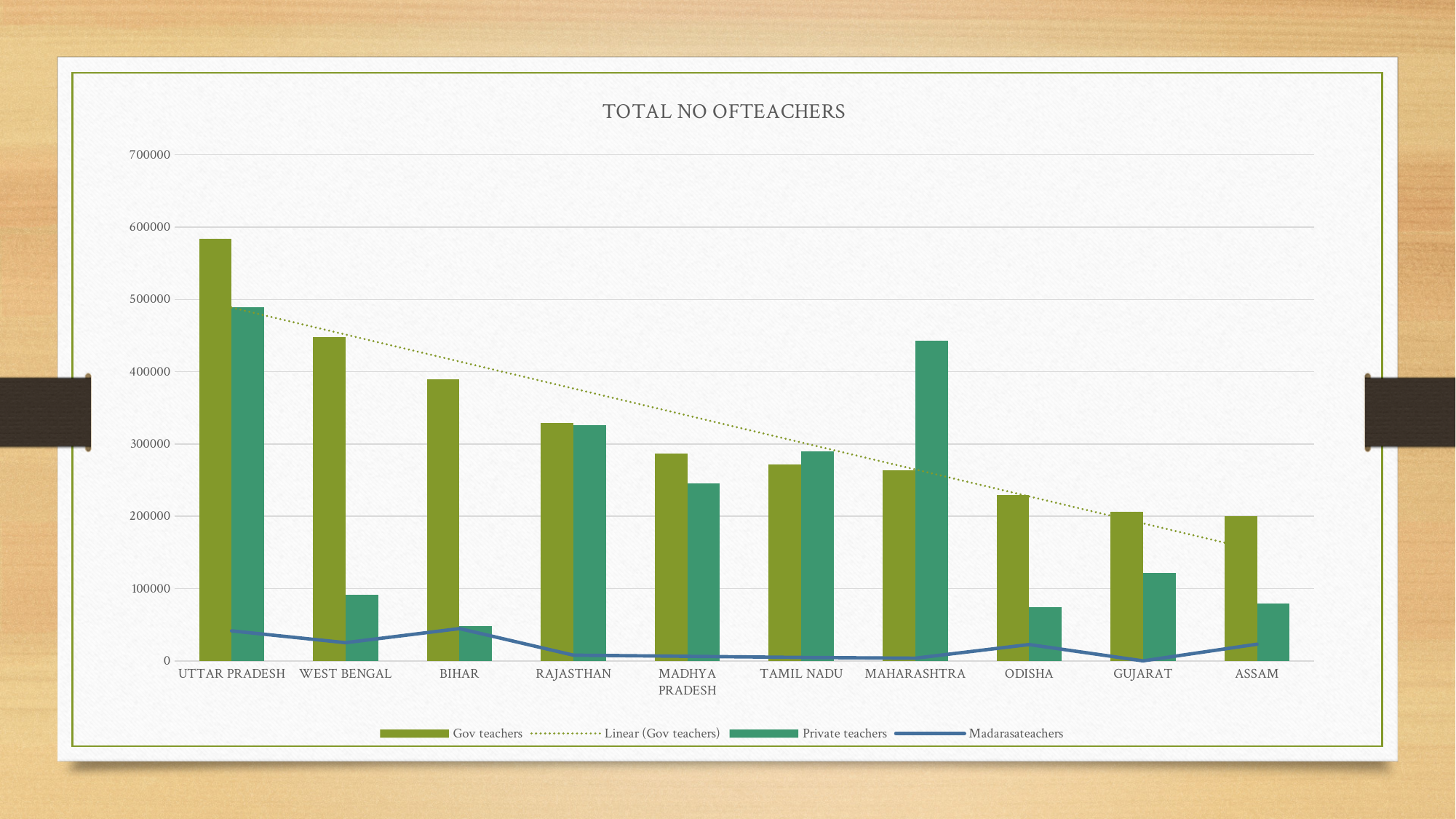

### Chart:  TOTAL NO OFTEACHERS

| Category | Gov teachers | Private teachers | Madarasateachers |
|---|---|---|---|
| UTTAR PRADESH | 584133.0 | 489110.0 | 41615.0 |
| WEST BENGAL | 447814.0 | 91922.0 | 25217.0 |
| BIHAR | 389234.0 | 48110.0 | 44753.0 |
| RAJASTHAN | 329102.0 | 325787.0 | 8002.0 |
| MADHYA PRADESH | 287145.0 | 245689.0 | 6388.0 |
| TAMIL NADU | 271455.0 | 290330.0 | 4822.0 |
| MAHARASHTRA | 264078.0 | 442621.0 | 3788.0 |
| ODISHA | 229106.0 | 74502.0 | 22685.0 |
| GUJARAT | 205843.0 | 122022.0 | 62.0 |
| ASSAM | 200632.0 | 79548.0 | 23166.0 |